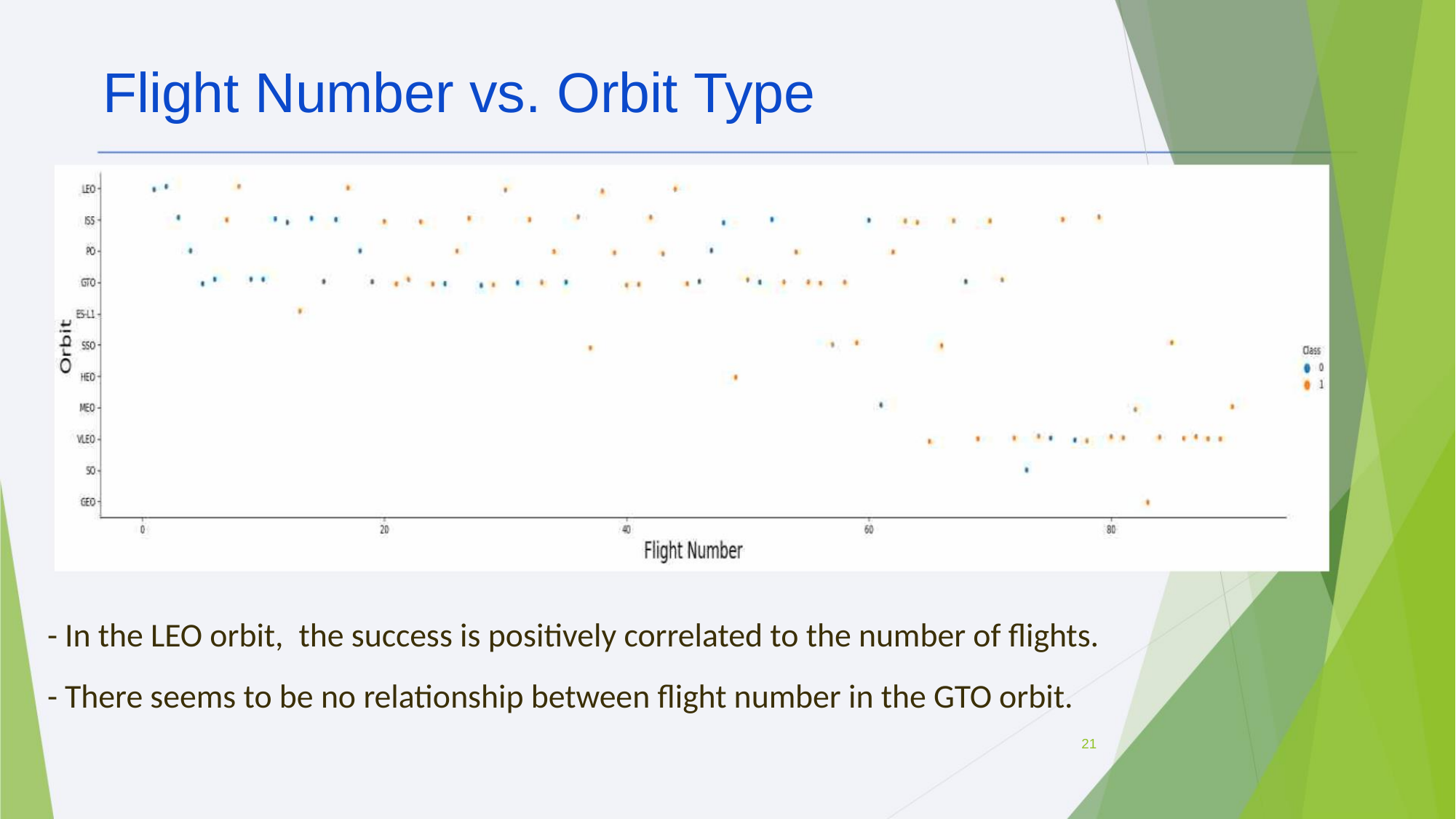

Flight Number vs. Orbit Type
- In the LEO orbit, the success is positively correlated to the number of flights.
- There seems to be no relationship between flight number in the GTO orbit.
21